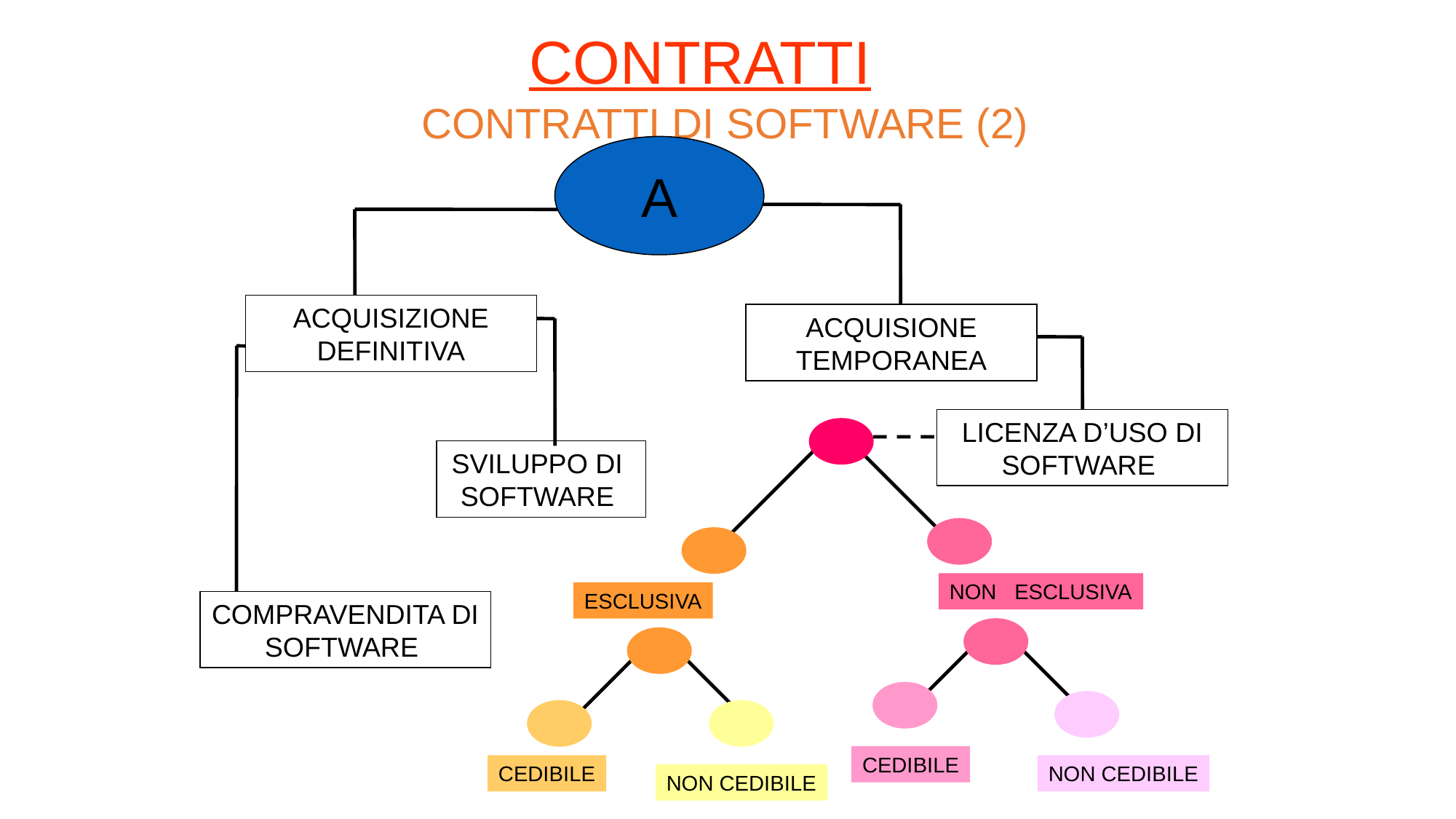

CONTRATTI
CONTRATTI DI SOFTWARE (2)
A

ACQUISIZIONE DEFINITIVA
ACQUISIONE TEMPORANEA

LICENZA D’USO DI SOFTWARE

SVILUPPO DI  SOFTWARE

NON   ESCLUSIVA
ESCLUSIVA
COMPRAVENDITA DI SOFTWARE

CEDIBILE
CEDIBILE
NON CEDIBILE
NON CEDIBILE